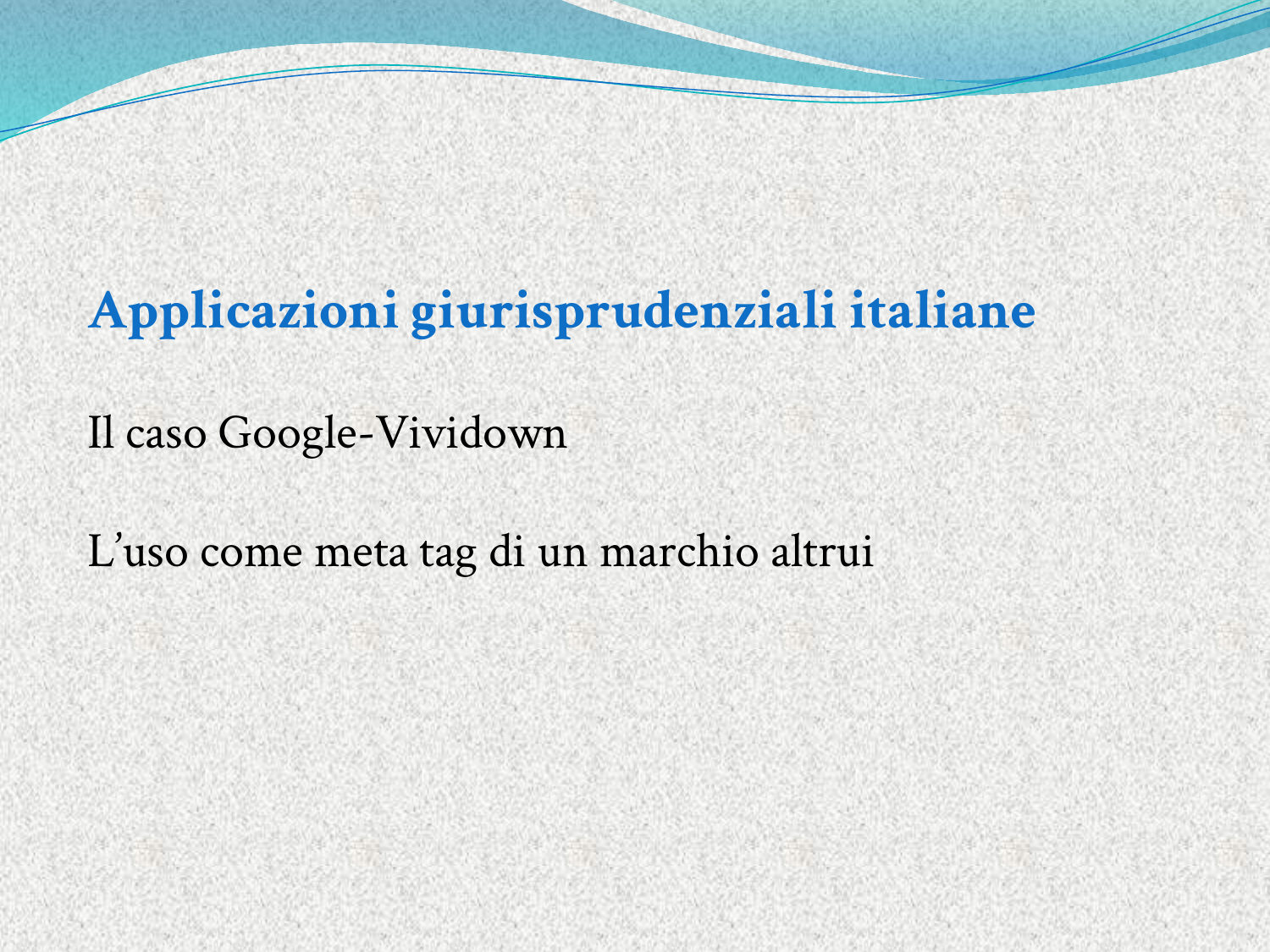

Applicazioni giurisprudenziali italiane

Il caso Google-Vividown

L’uso come meta tag di un marchio altrui